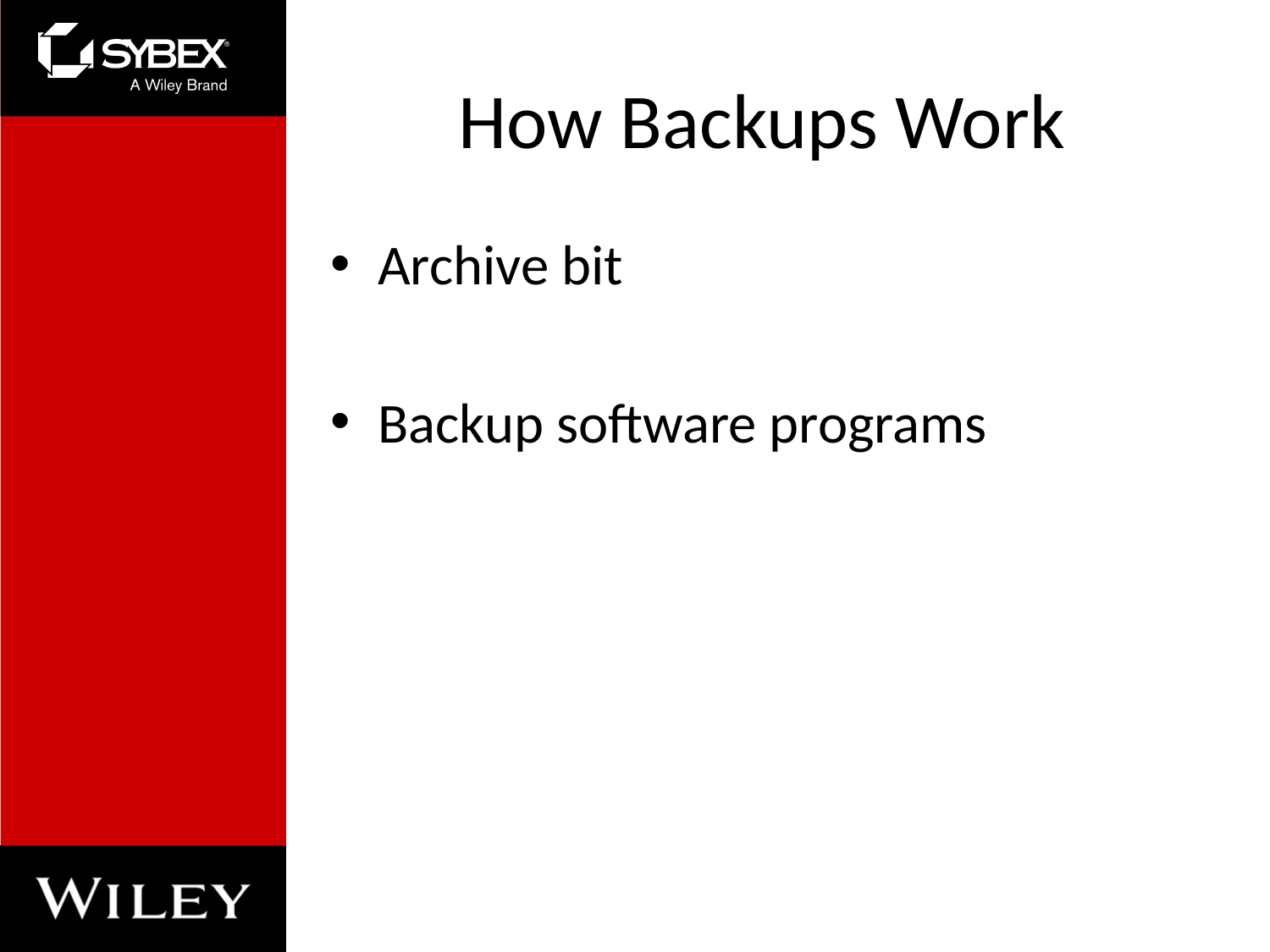

# How Backups Work
Archive bit

Backup software programs